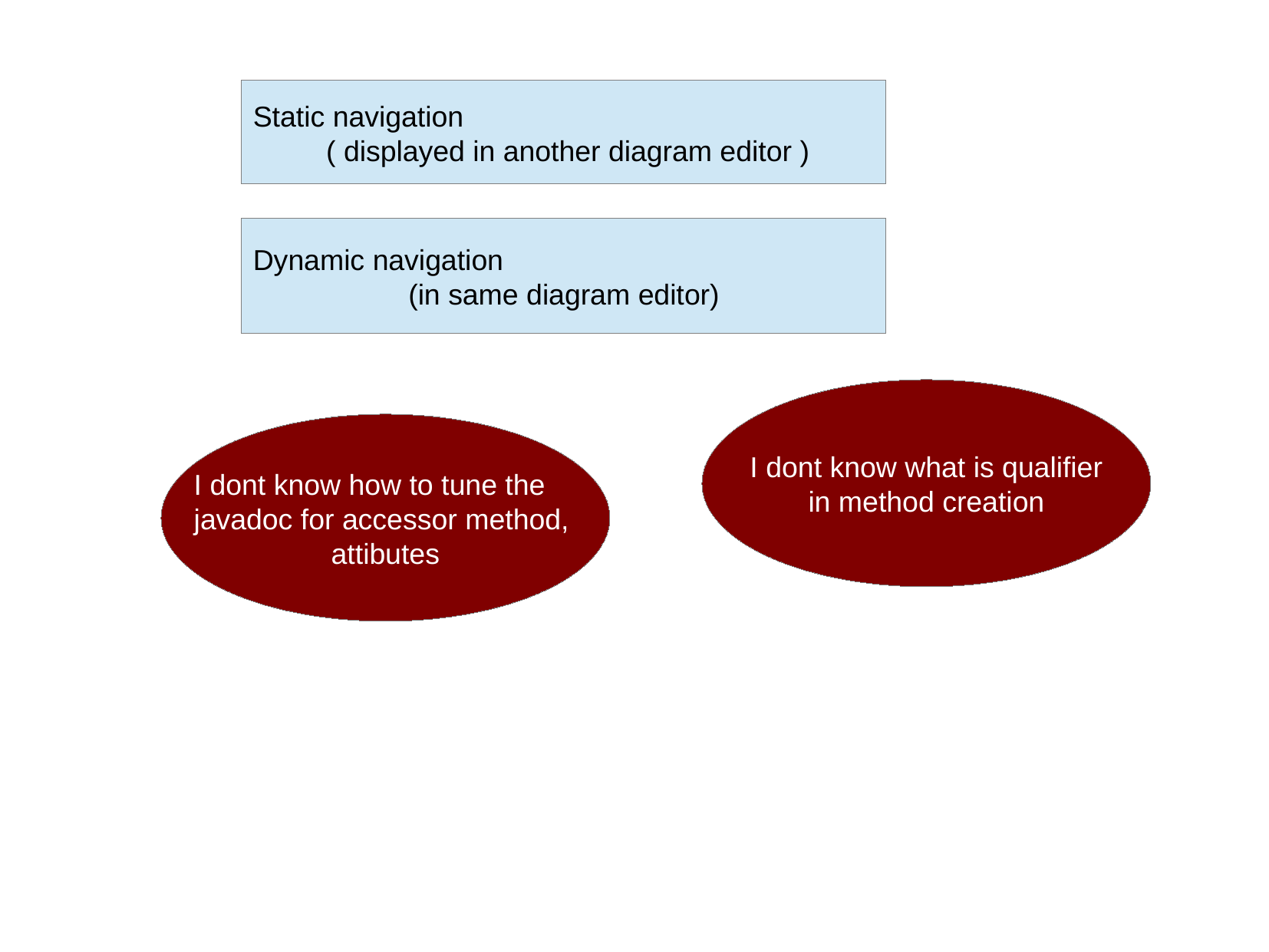

Static navigation
 ( displayed in another diagram editor )
Dynamic navigation
(in same diagram editor)
I dont know what is qualifier
in method creation
I dont know how to tune the
javadoc for accessor method,
attibutes